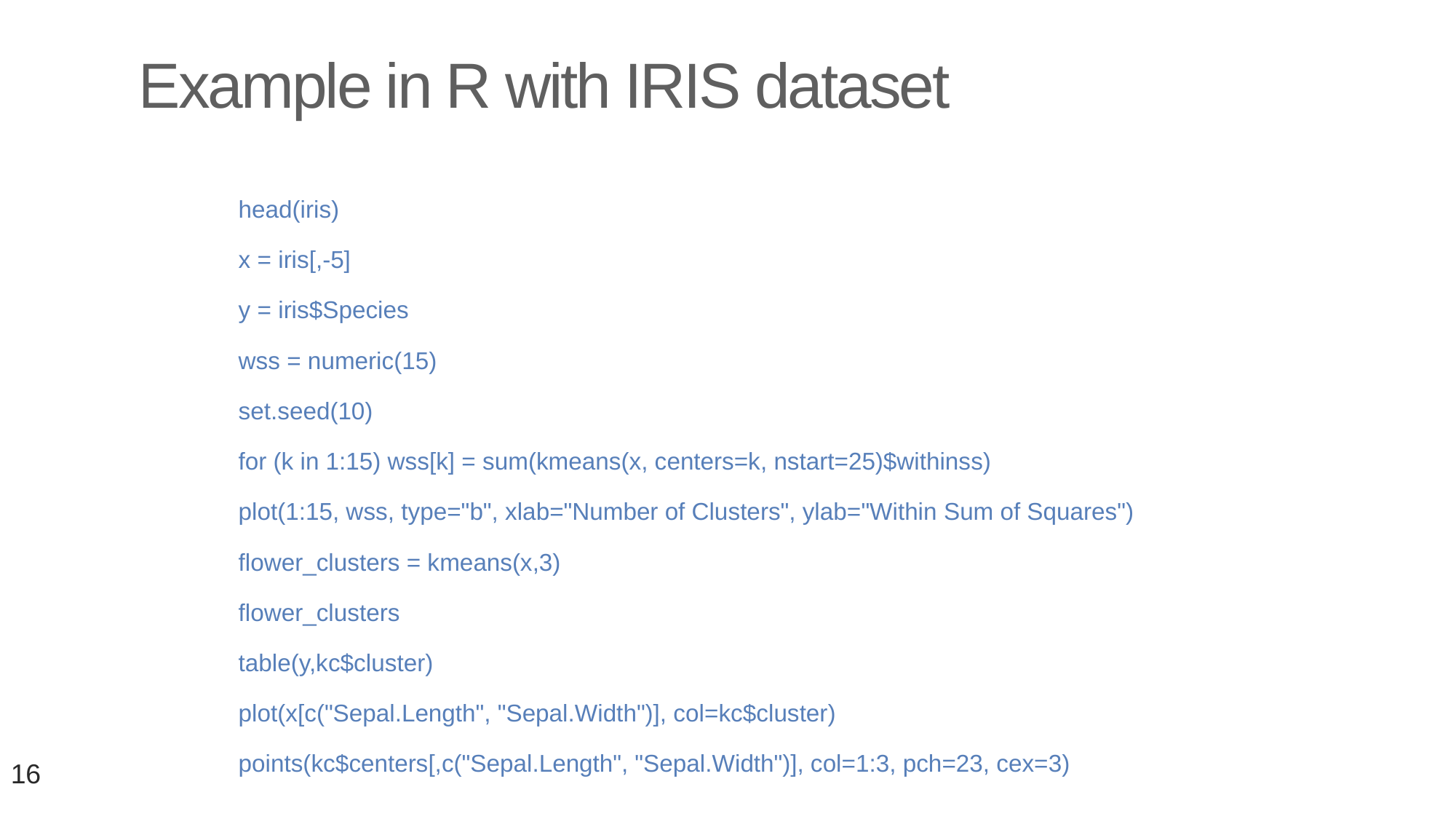

# Example in R with IRIS dataset

head(iris)
x = iris[,-5]
y = iris$Species
wss = numeric(15)
set.seed(10)
for (k in 1:15) wss[k] = sum(kmeans(x, centers=k, nstart=25)$withinss)
plot(1:15, wss, type="b", xlab="Number of Clusters", ylab="Within Sum of Squares")
flower_clusters = kmeans(x,3)
flower_clusters
table(y,kc$cluster)
plot(x[c("Sepal.Length", "Sepal.Width")], col=kc$cluster)
points(kc$centers[,c("Sepal.Length", "Sepal.Width")], col=1:3, pch=23, cex=3)
16